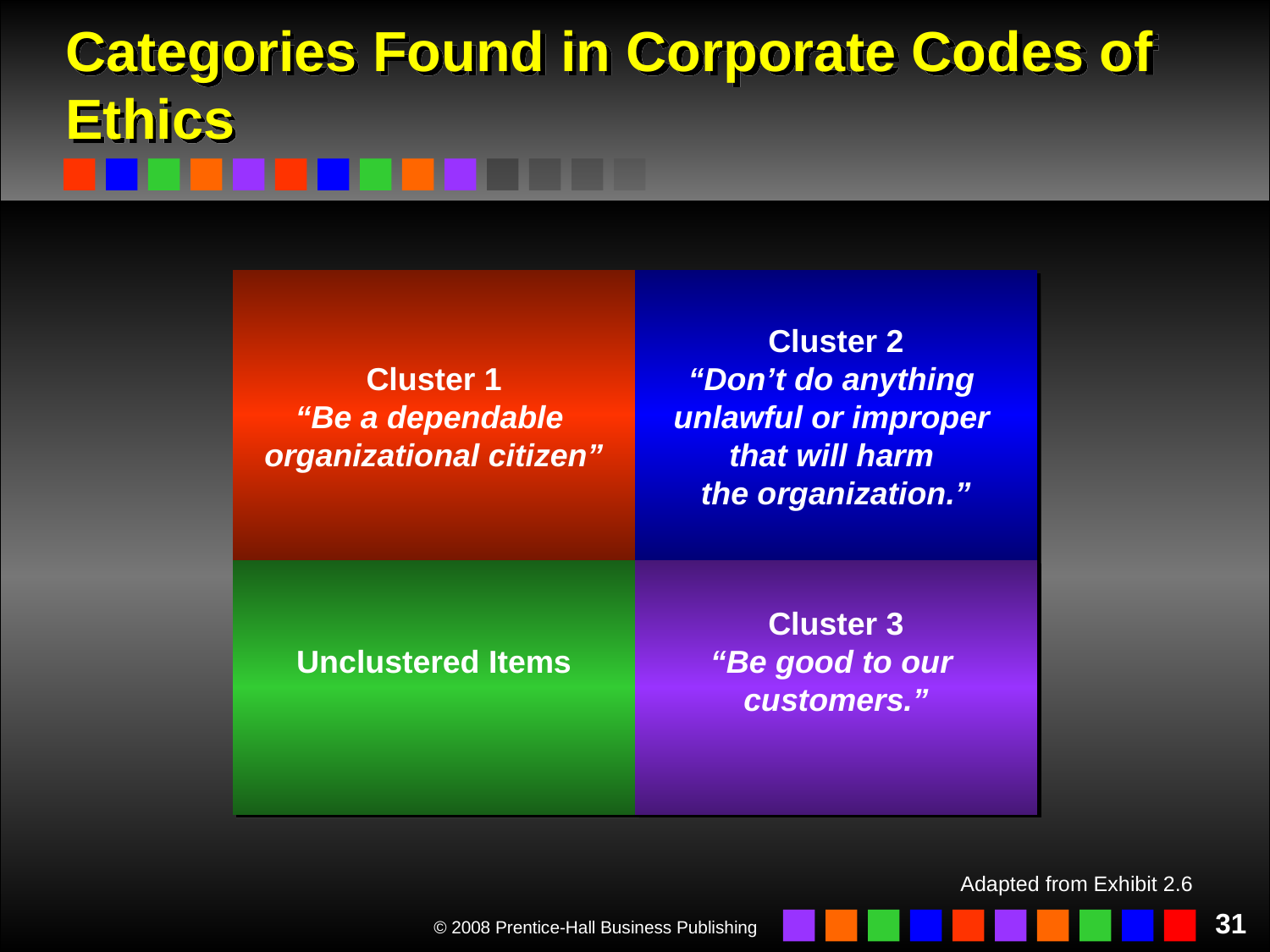

# Categories Found in Corporate Codes of Ethics
Cluster 1
“Be a dependable
organizational citizen”
Cluster 2
“Don’t do anything
unlawful or improper
that will harm
the organization.”
Unclustered Items

Cluster 3
“Be good to our
customers.”

Adapted from Exhibit 2.6
31